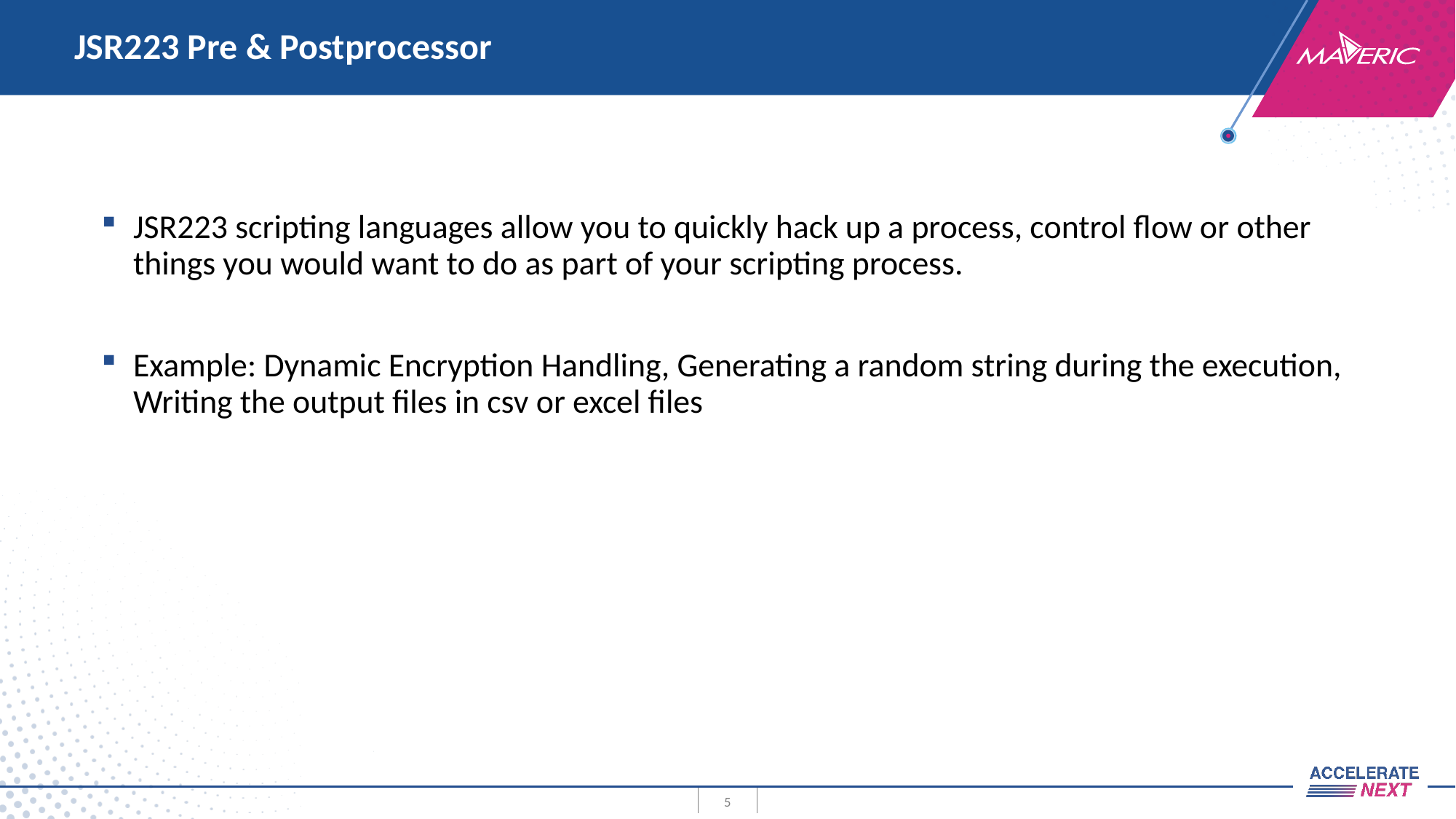

# JSR223 Pre & Postprocessor
JSR223 scripting languages allow you to quickly hack up a process, control flow or other things you would want to do as part of your scripting process.

Example: Dynamic Encryption Handling, Generating a random string during the execution, Writing the output files in csv or excel files
5